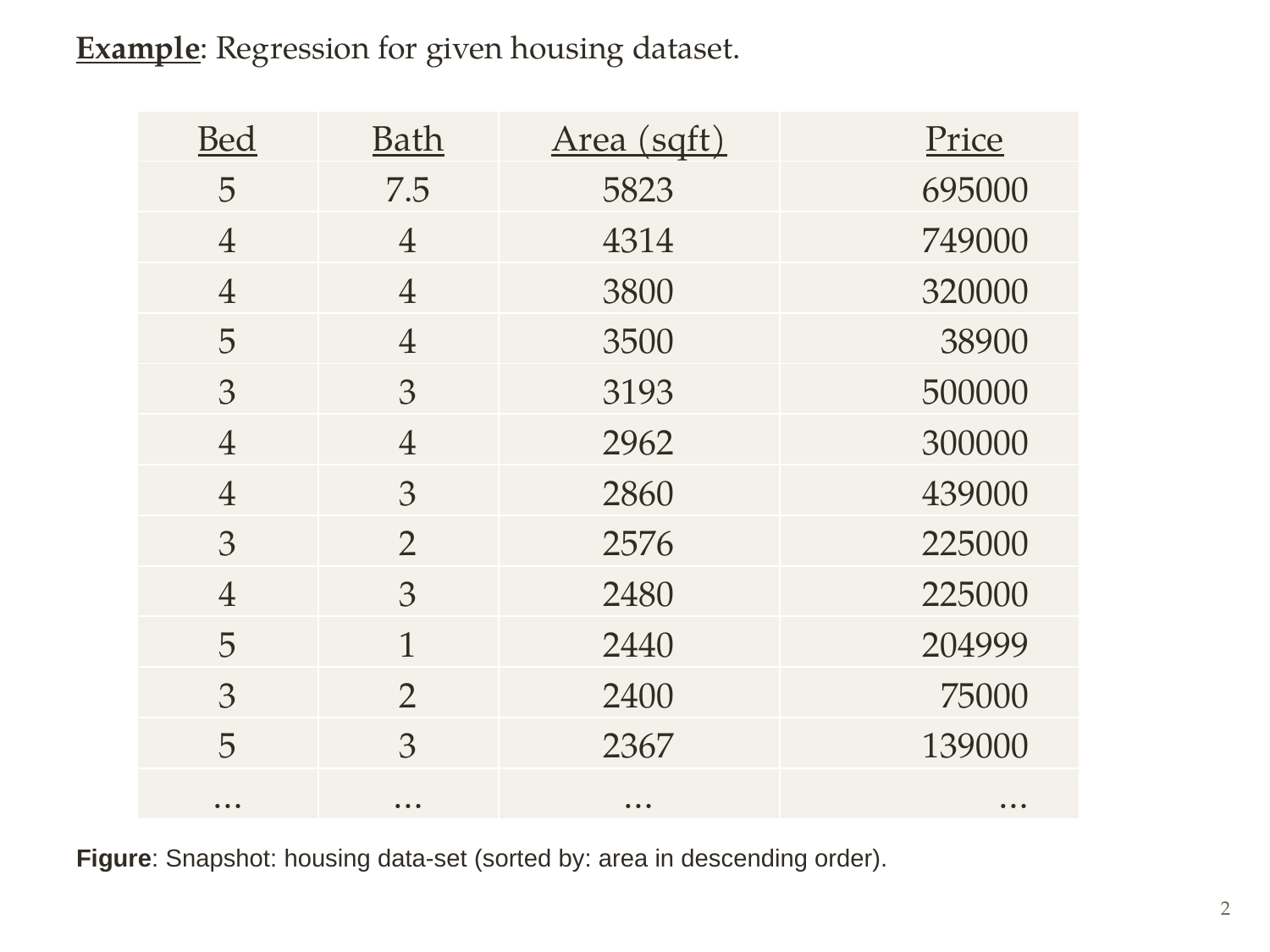

Example: Regression for given housing dataset.
| Bed | Bath | Area (sqft) | Price |
| --- | --- | --- | --- |
| 5 | 7.5 | 5823 | 695000 |
| 4 | 4 | 4314 | 749000 |
| 4 | 4 | 3800 | 320000 |
| 5 | 4 | 3500 | 38900 |
| 3 | 3 | 3193 | 500000 |
| 4 | 4 | 2962 | 300000 |
| 4 | 3 | 2860 | 439000 |
| 3 | 2 | 2576 | 225000 |
| 4 | 3 | 2480 | 225000 |
| 5 | 1 | 2440 | 204999 |
| 3 | 2 | 2400 | 75000 |
| 5 | 3 | 2367 | 139000 |
| … | … | … | … |
Figure: Snapshot: housing data-set (sorted by: area in descending order).
2